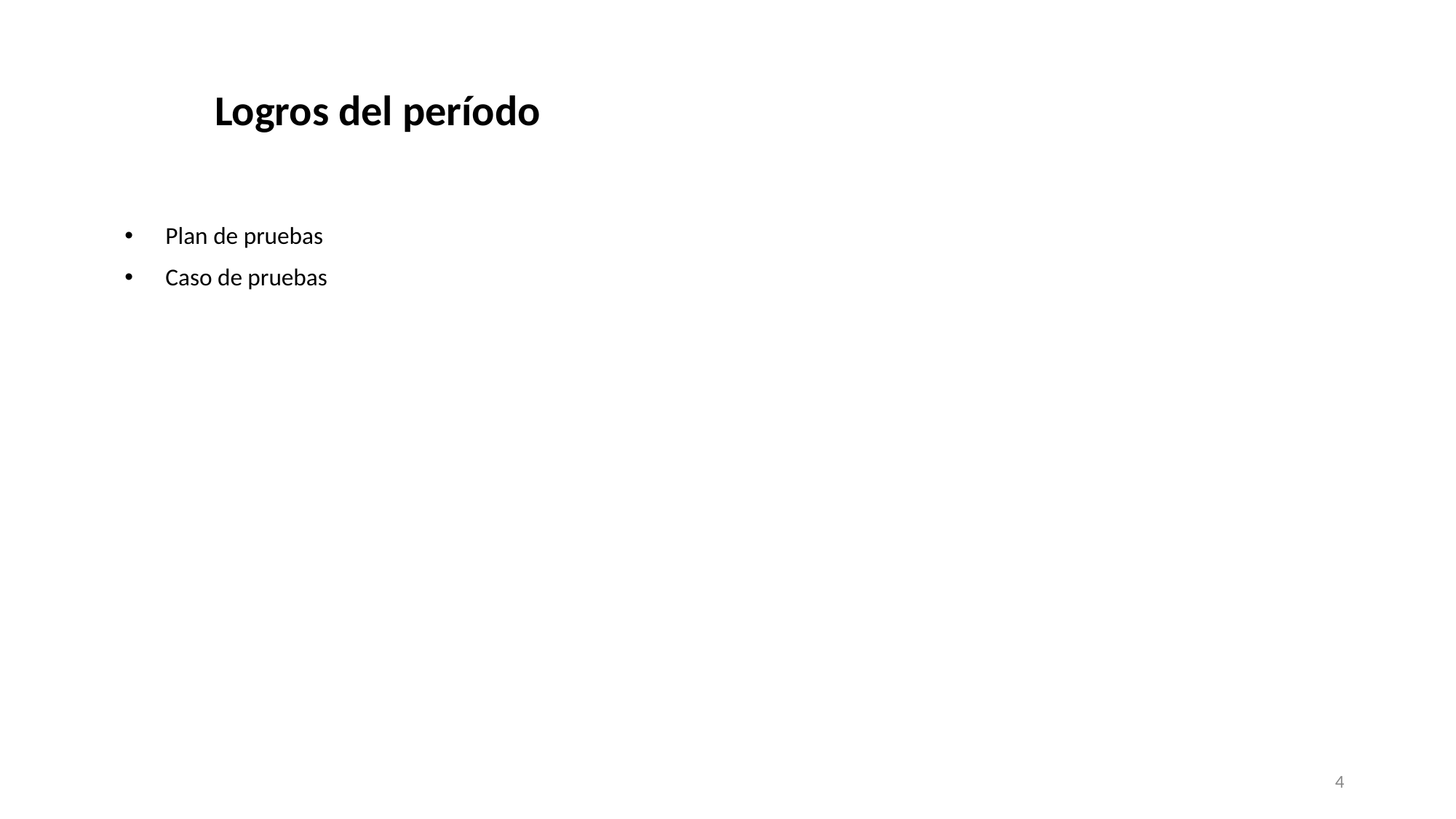

Logros del período
Plan de pruebas
Caso de pruebas

4